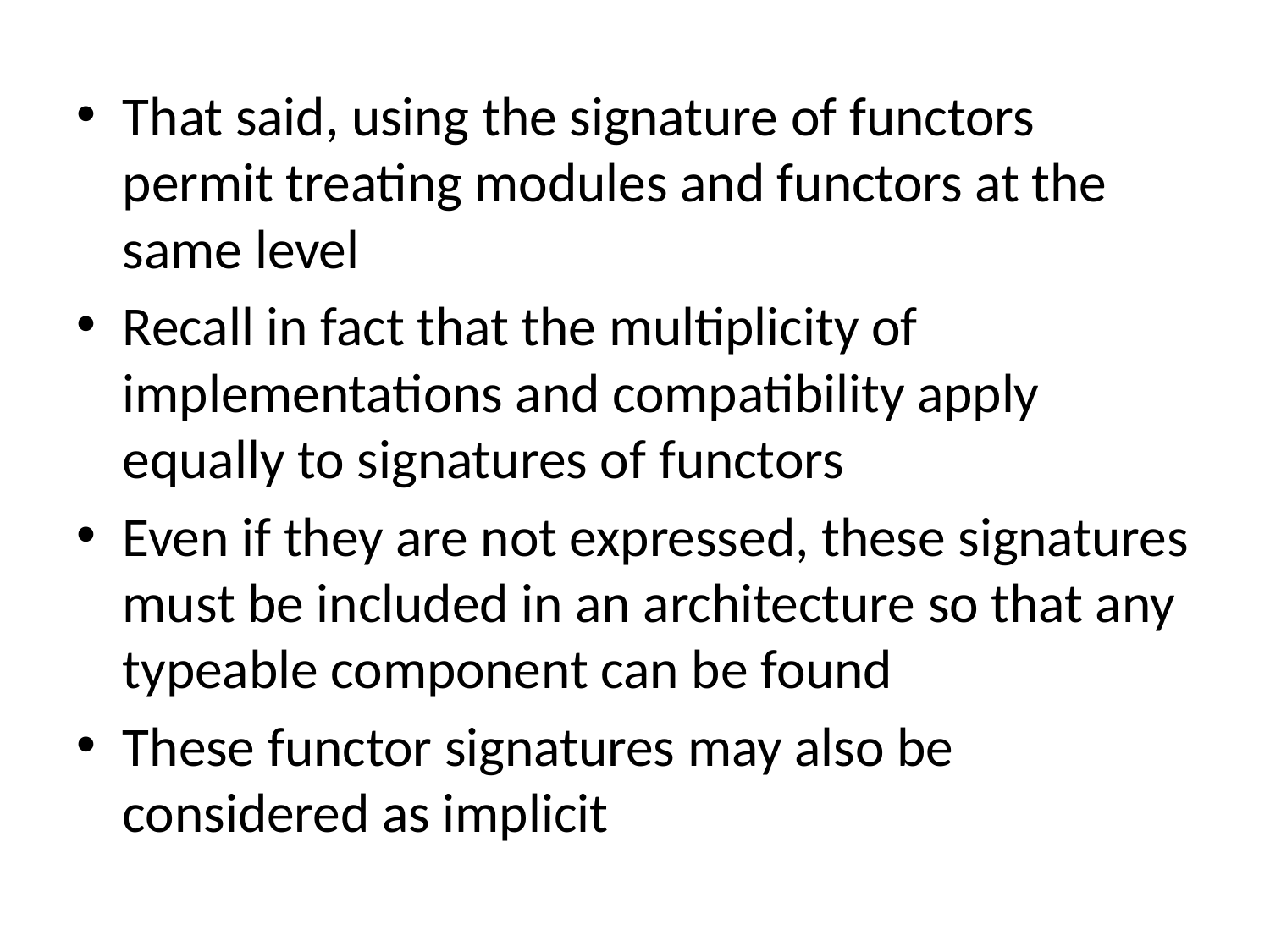

That said, using the signature of functors permit treating modules and functors at the same level
Recall in fact that the multiplicity of implementations and compatibility apply equally to signatures of functors
Even if they are not expressed, these signatures must be included in an architecture so that any typeable component can be found
These functor signatures may also be considered as implicit